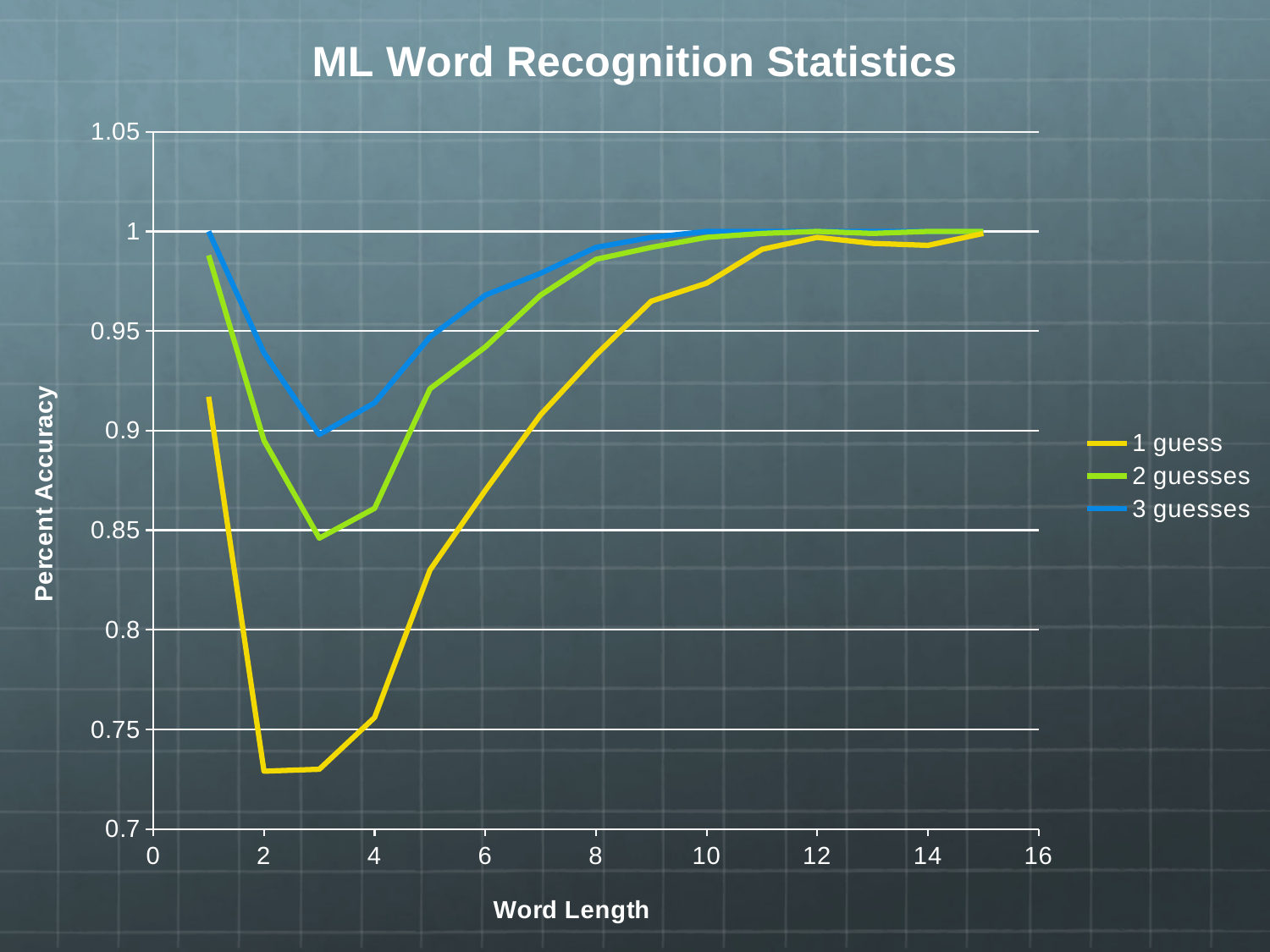

### Chart: ML Word Recognition Statistics

| Category | 1 guess | 2 guesses | 3 guesses |
|---|---|---|---|